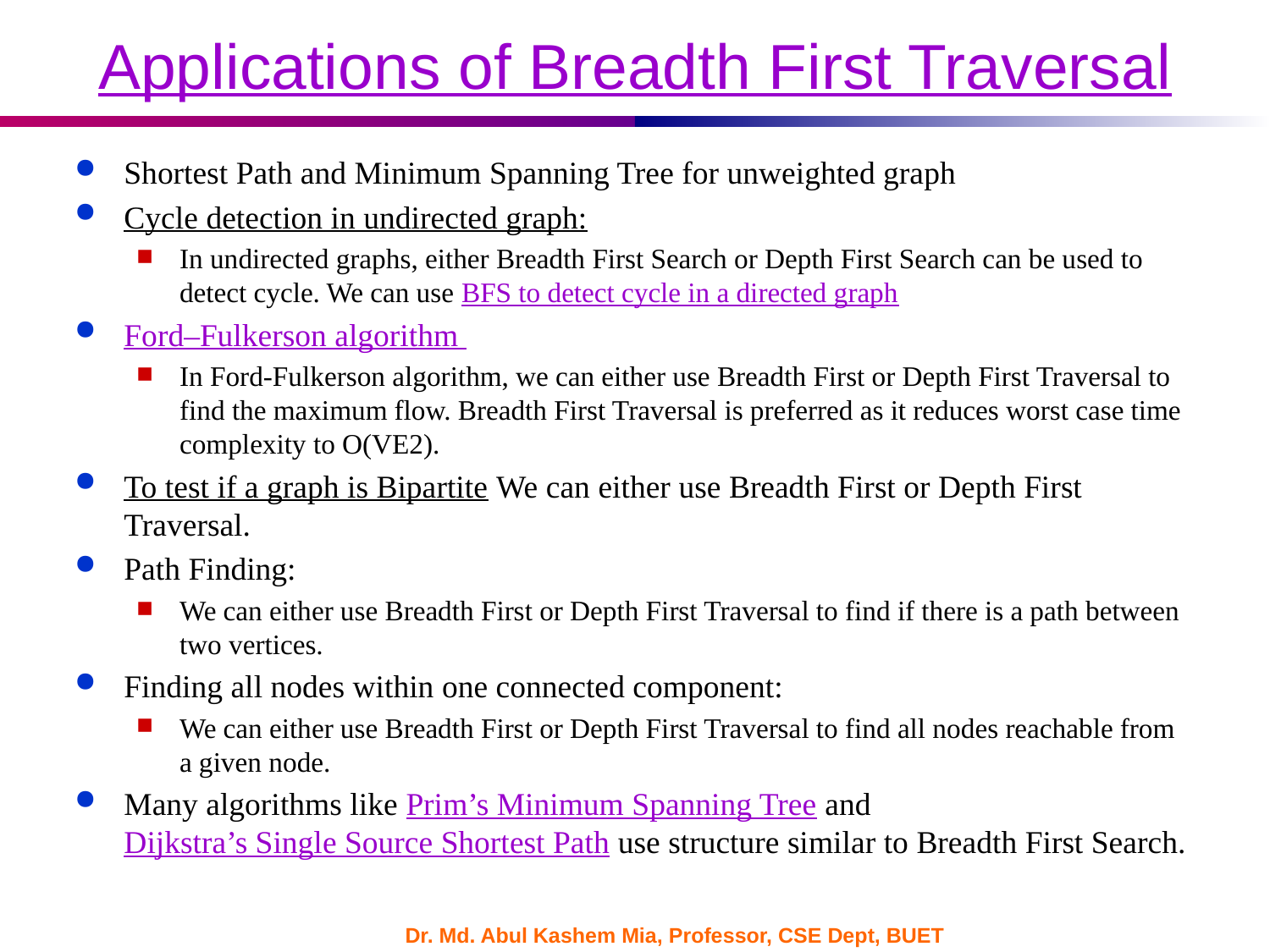

# Applications of Breadth First Traversal
Shortest Path and Minimum Spanning Tree for unweighted graph
Cycle detection in undirected graph:
In undirected graphs, either Breadth First Search or Depth First Search can be used to detect cycle. We can use BFS to detect cycle in a directed graph
Ford–Fulkerson algorithm
In Ford-Fulkerson algorithm, we can either use Breadth First or Depth First Traversal to find the maximum flow. Breadth First Traversal is preferred as it reduces worst case time complexity to O(VE2).
To test if a graph is Bipartite We can either use Breadth First or Depth First Traversal.
Path Finding:
We can either use Breadth First or Depth First Traversal to find if there is a path between two vertices.
Finding all nodes within one connected component:
We can either use Breadth First or Depth First Traversal to find all nodes reachable from a given node.
Many algorithms like Prim’s Minimum Spanning Tree and Dijkstra’s Single Source Shortest Path use structure similar to Breadth First Search.